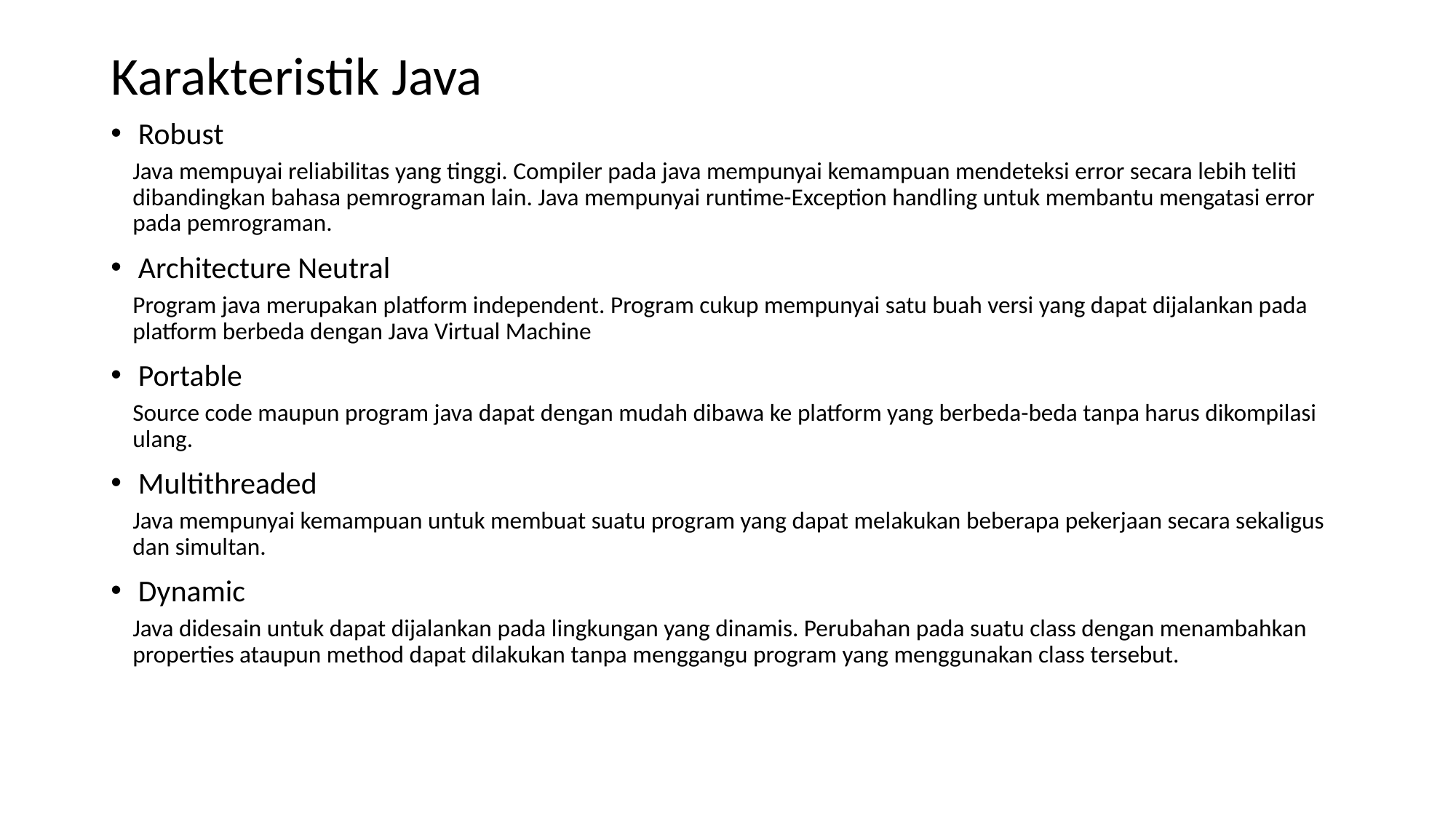

# Karakteristik Java
Robust
Java mempuyai reliabilitas yang tinggi. Compiler pada java mempunyai kemampuan mendeteksi error secara lebih teliti dibandingkan bahasa pemrograman lain. Java mempunyai runtime-Exception handling untuk membantu mengatasi error pada pemrograman.
Architecture Neutral
Program java merupakan platform independent. Program cukup mempunyai satu buah versi yang dapat dijalankan pada platform berbeda dengan Java Virtual Machine
Portable
Source code maupun program java dapat dengan mudah dibawa ke platform yang berbeda-beda tanpa harus dikompilasi ulang.
Multithreaded
Java mempunyai kemampuan untuk membuat suatu program yang dapat melakukan beberapa pekerjaan secara sekaligus dan simultan.
Dynamic
Java didesain untuk dapat dijalankan pada lingkungan yang dinamis. Perubahan pada suatu class dengan menambahkan properties ataupun method dapat dilakukan tanpa menggangu program yang menggunakan class tersebut.